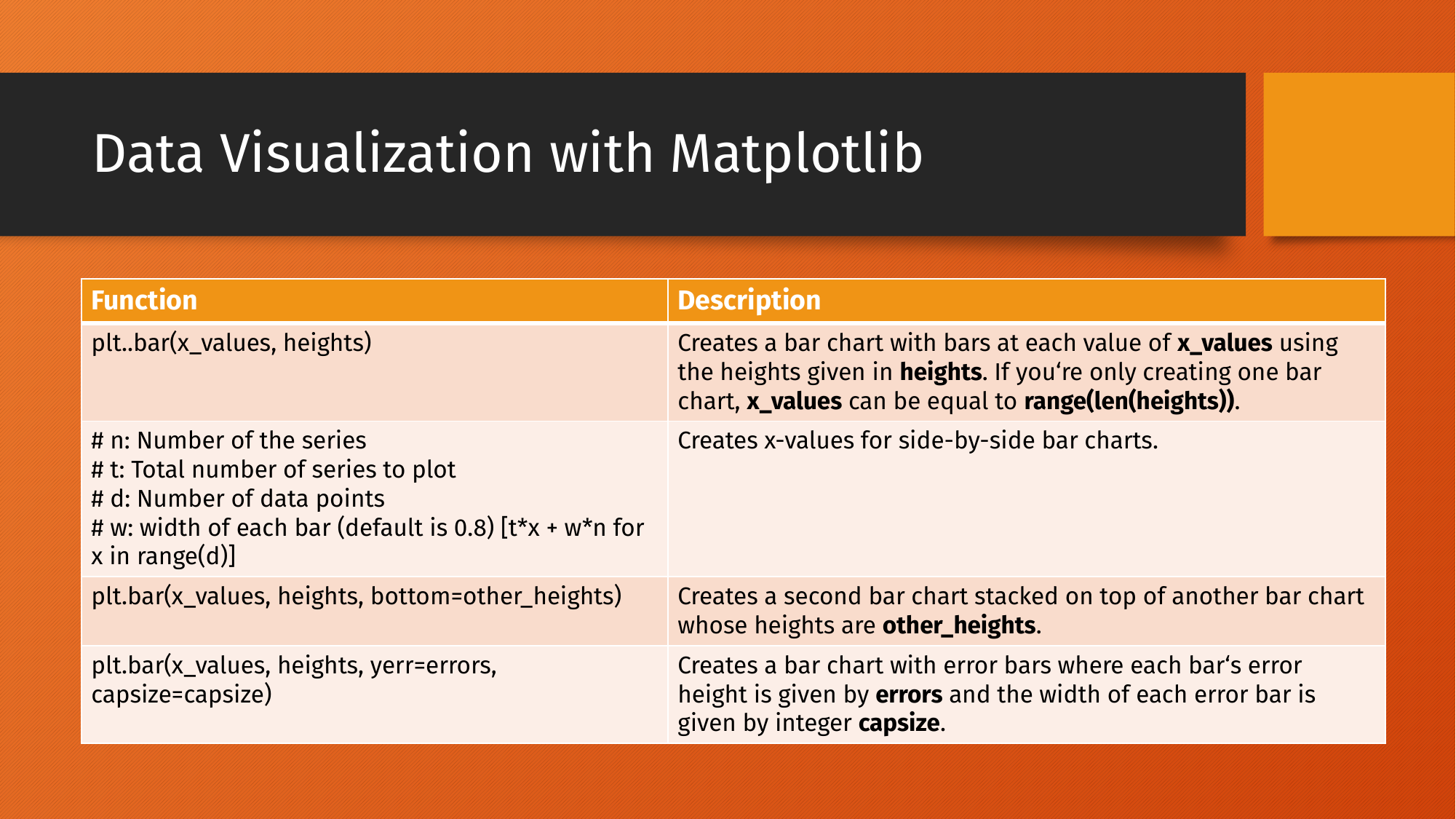

# Data Visualization with Matplotlib
| Function | Description |
| --- | --- |
| plt..bar(x\_values, heights) | Creates a bar chart with bars at each value of x\_values using the heights given in heights. If you‘re only creating one bar chart, x\_values can be equal to range(len(heights)). |
| # n: Number of the series # t: Total number of series to plot # d: Number of data points # w: width of each bar (default is 0.8) [t\*x + w\*n for x in range(d)] | Creates x-values for side-by-side bar charts. |
| plt.bar(x\_values, heights, bottom=other\_heights) | Creates a second bar chart stacked on top of another bar chart whose heights are other\_heights. |
| plt.bar(x\_values, heights, yerr=errors, capsize=capsize) | Creates a bar chart with error bars where each bar‘s error height is given by errors and the width of each error bar is given by integer capsize. |